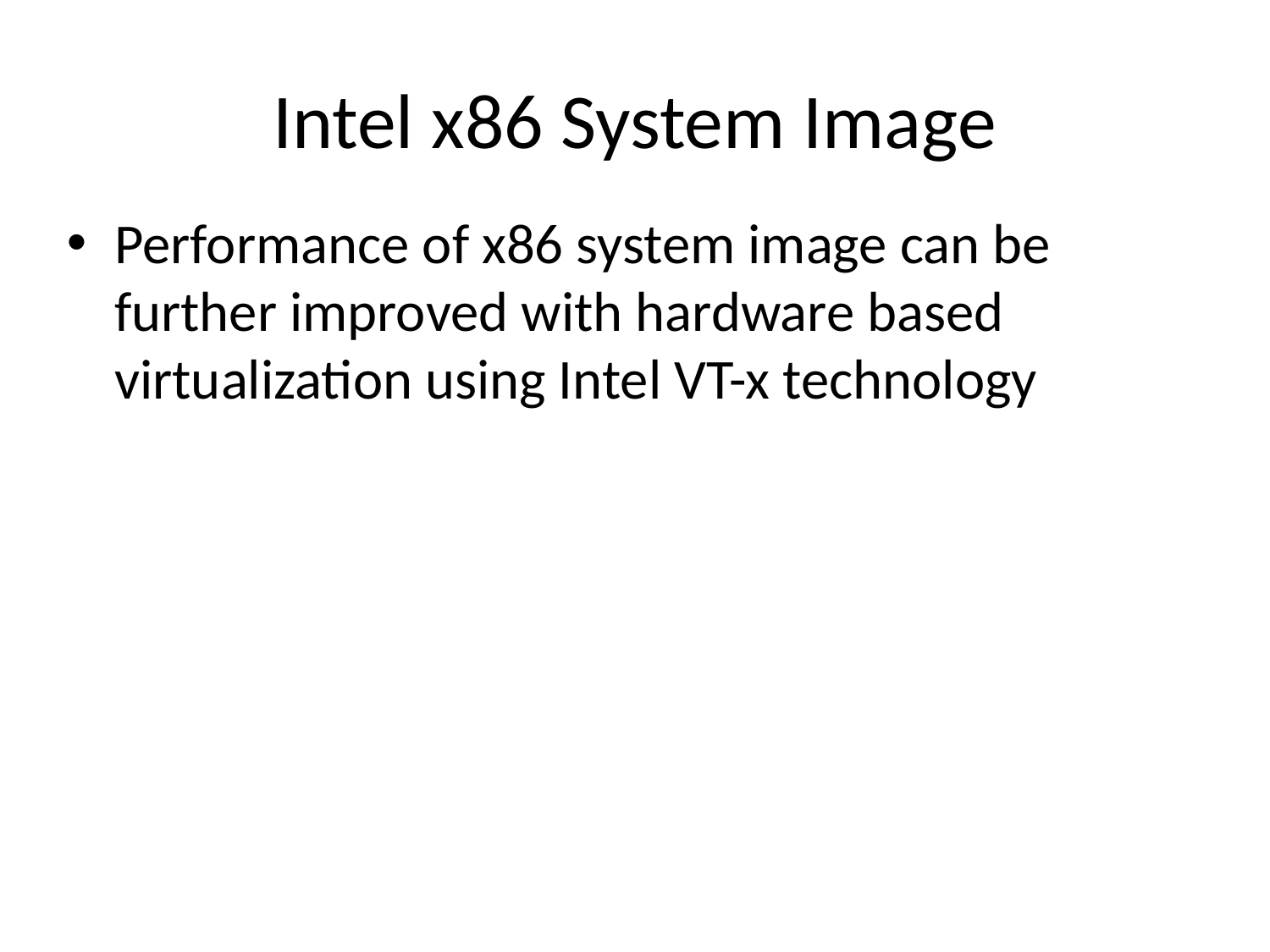

# Intel x86 System Image
Performance of x86 system image can be further improved with hardware based virtualization using Intel VT-x technology